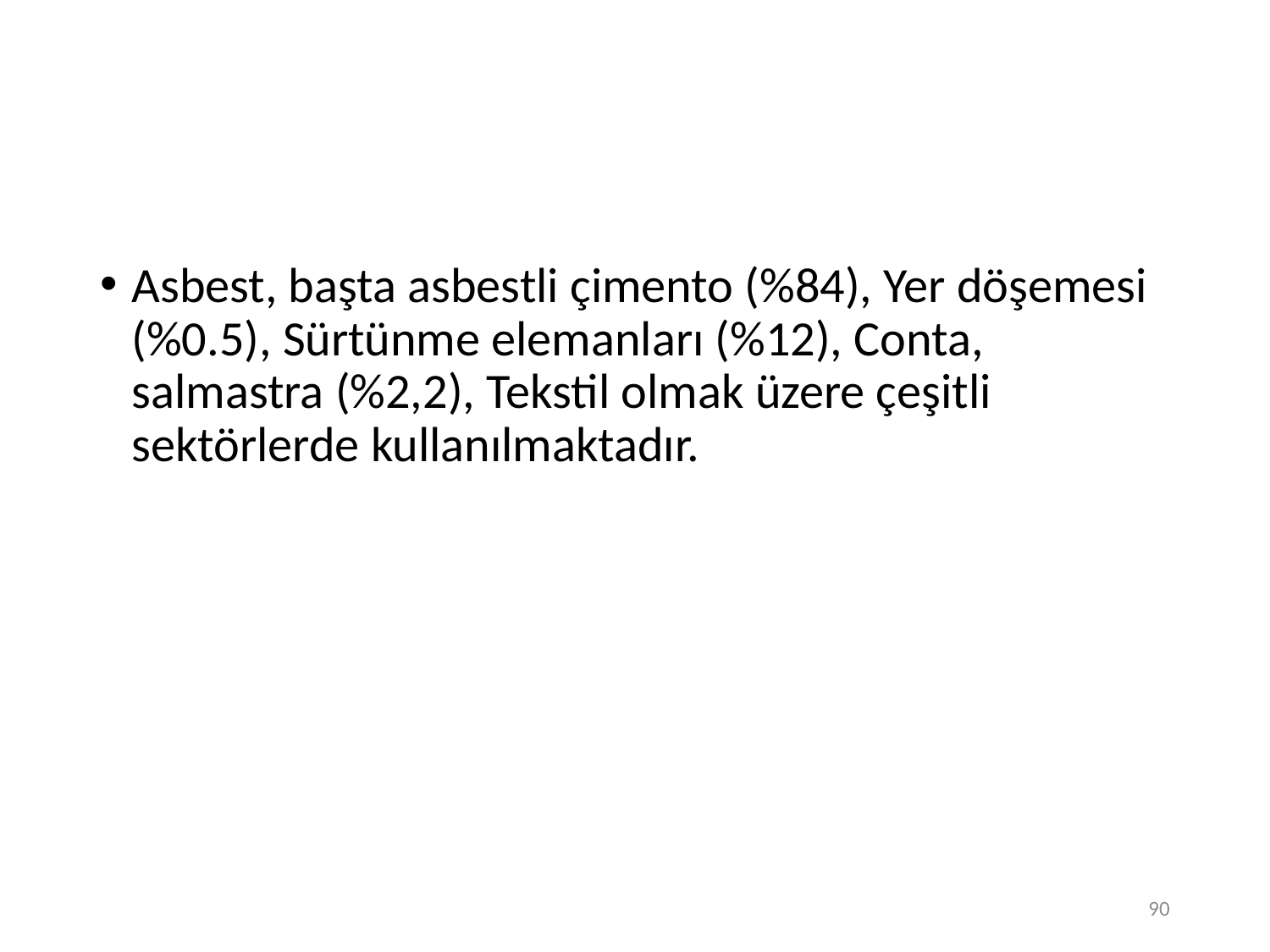

90
Asbest, başta asbestli çimento (%84), Yer döşemesi (%0.5), Sürtünme elemanları (%12), Conta, salmastra (%2,2), Tekstil olmak üzere çeşitli sektörlerde kullanılmaktadır.